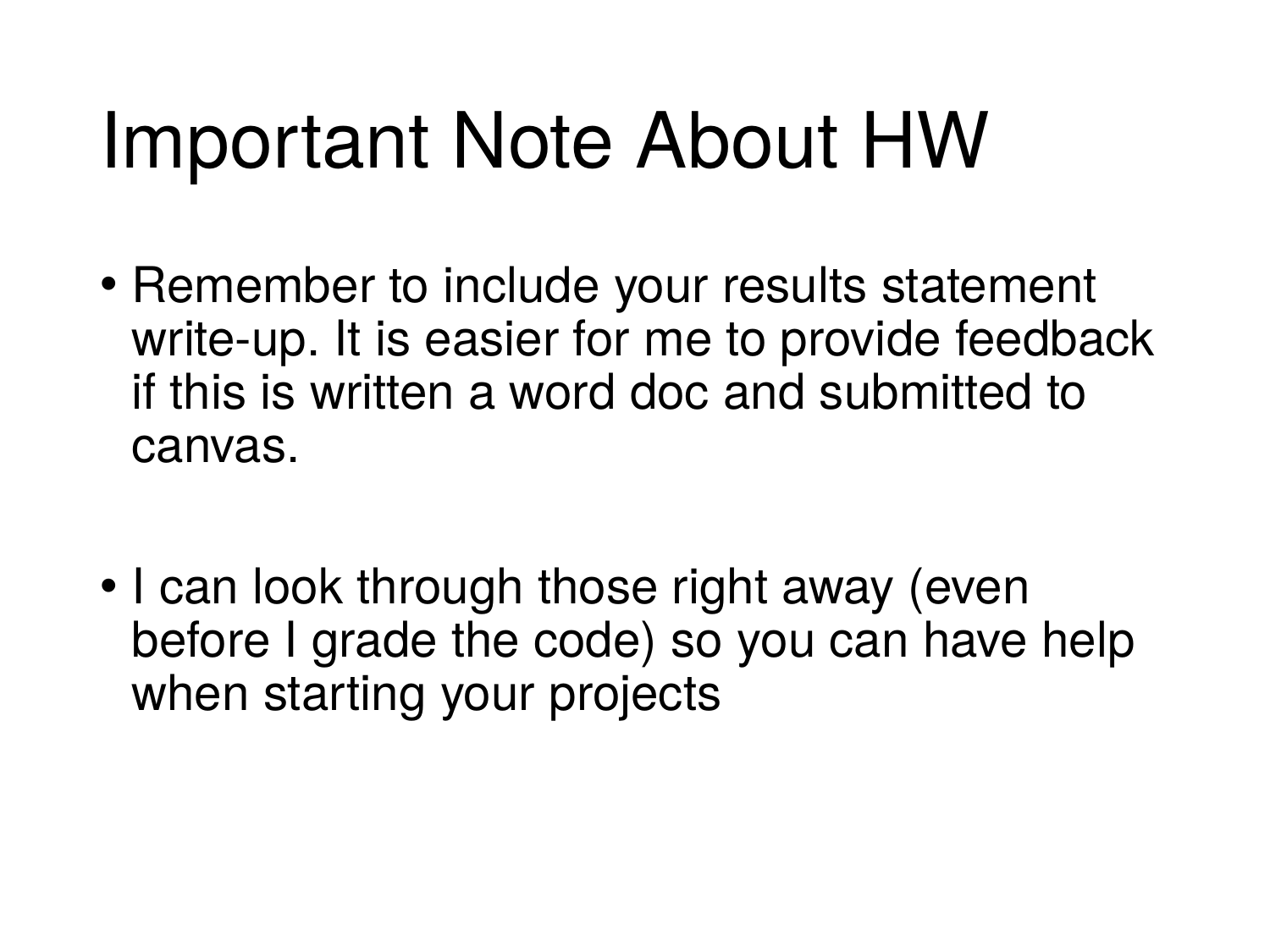

# Important Note About HW
Remember to include your results statement write-up. It is easier for me to provide feedback if this is written a word doc and submitted to canvas.

I can look through those right away (even before I grade the code) so you can have help when starting your projects